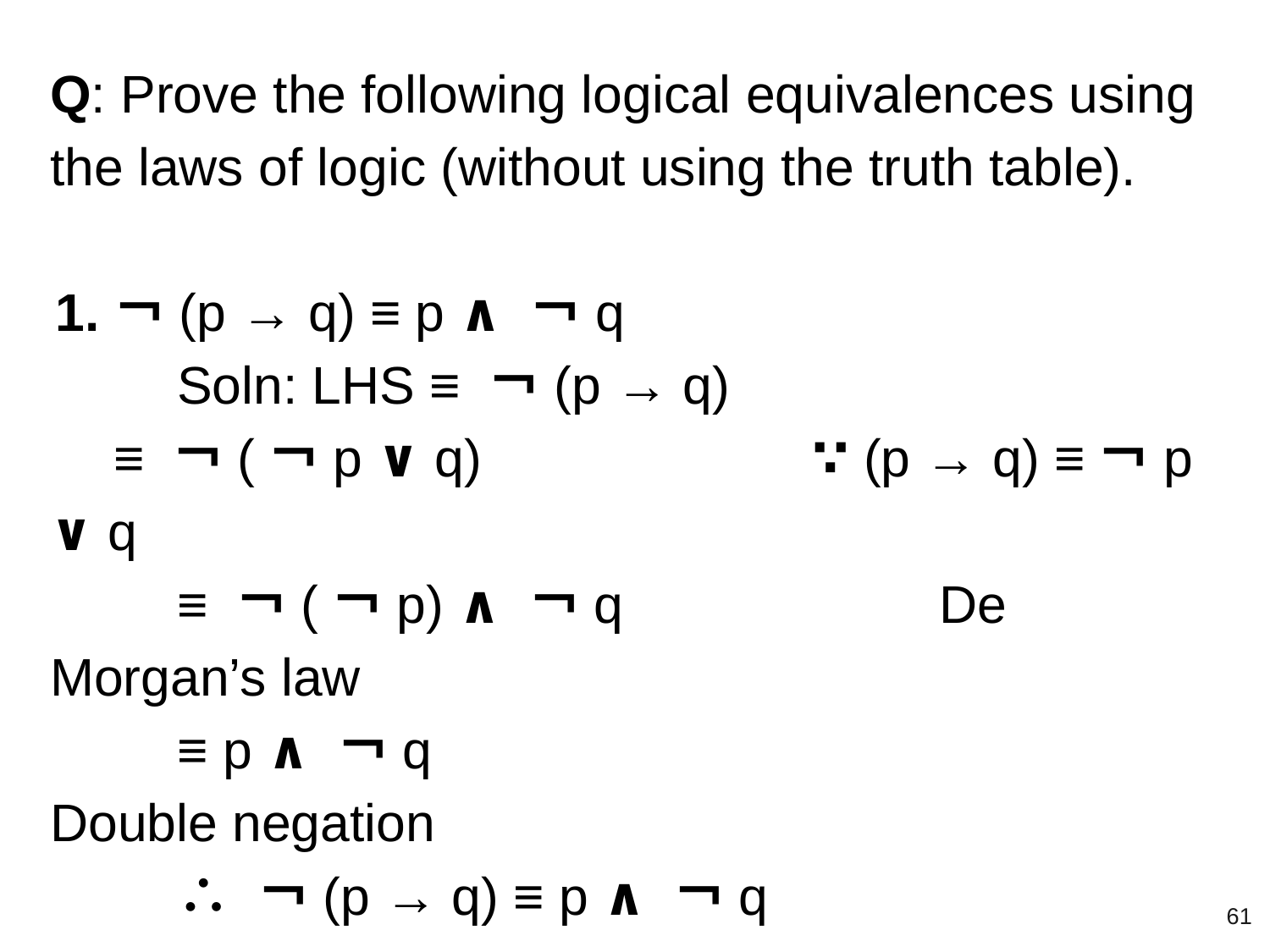

Q: Prove the following logical equivalences using the laws of logic (without using the truth table).

￢(p → q) ≡ p ∧ ￢q
	Soln: LHS ≡ ￢(p → q)
≡ ￢(￢p ∨ q)			∵ (p → q) ≡￢p ∨ q
	≡ ￢(￢p) ∧ ￢q			De Morgan’s law
	≡ p ∧ ￢q					Double negation
	∴ ￢(p → q) ≡ p ∧ ￢q
61